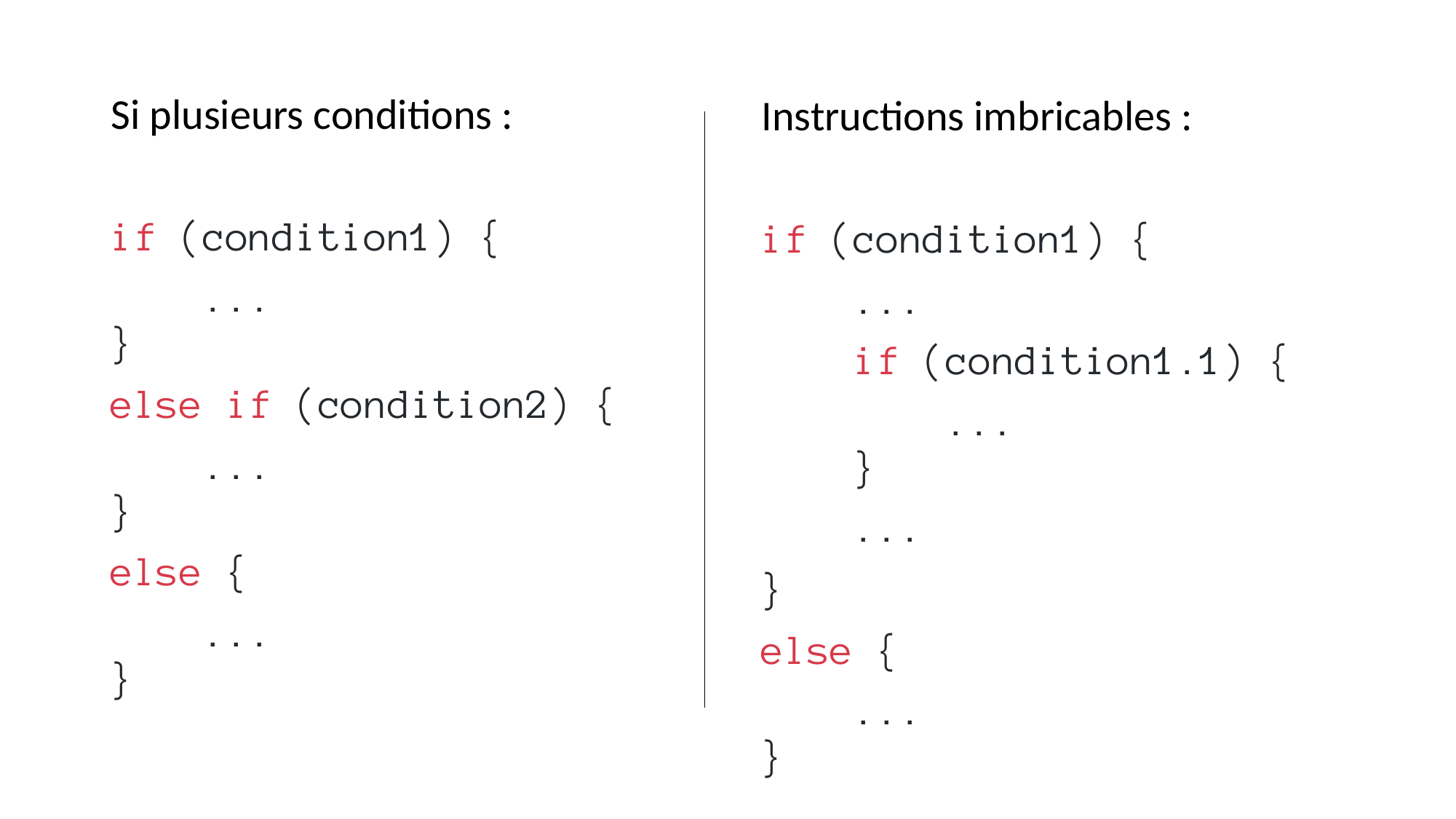

Si plusieurs conditions :

if (condition1) {
    ...
}
else if (condition2) {
    ...
}
else {
    ...
}

Instructions imbricables :

if (condition1) {
    ...
    if (condition1.1) {
        ...
    }
    ...
}
else {
    ...
}